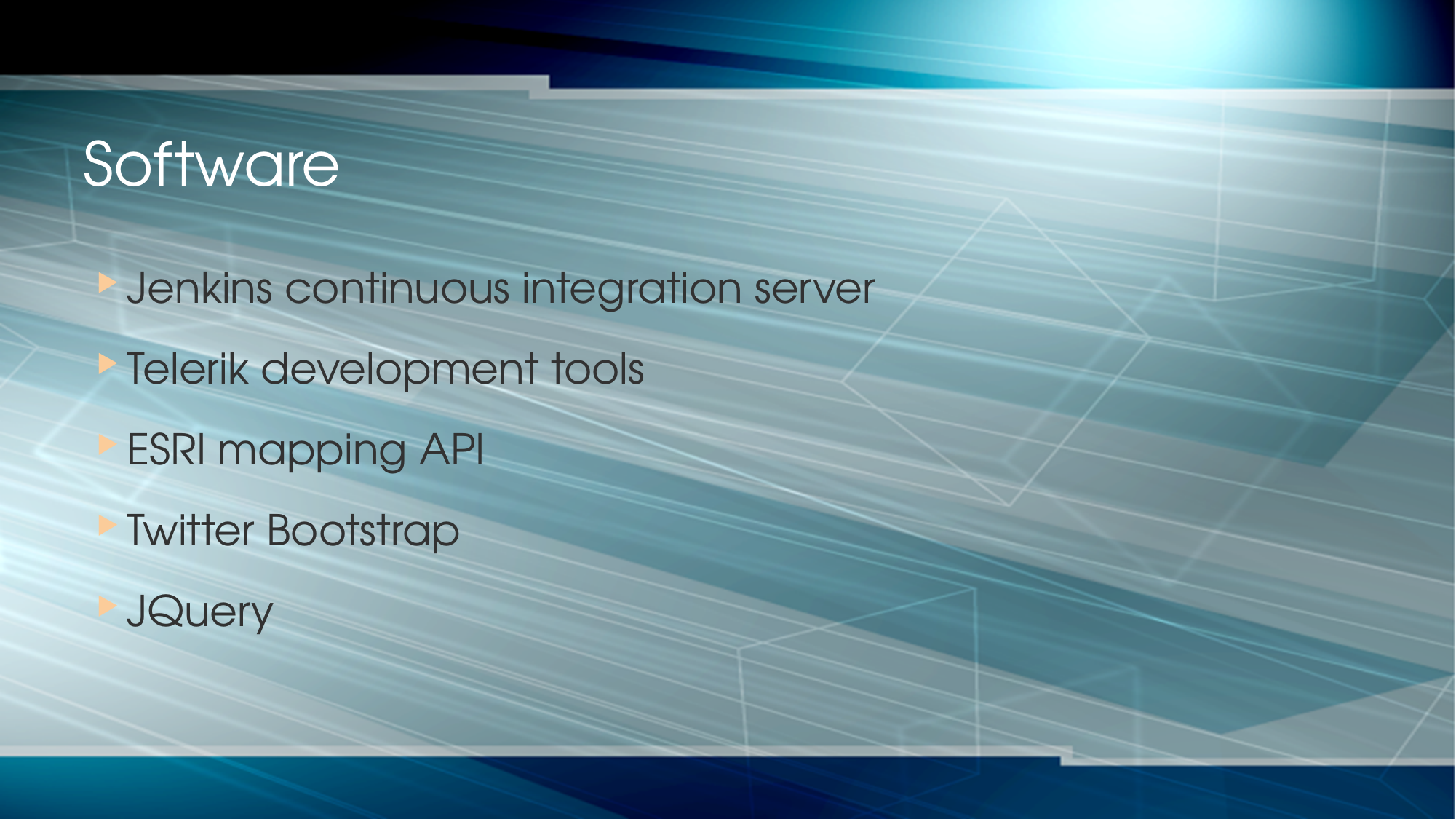

# Software
Jenkins continuous integration server
Telerik development tools
ESRI mapping API
Twitter Bootstrap
JQuery